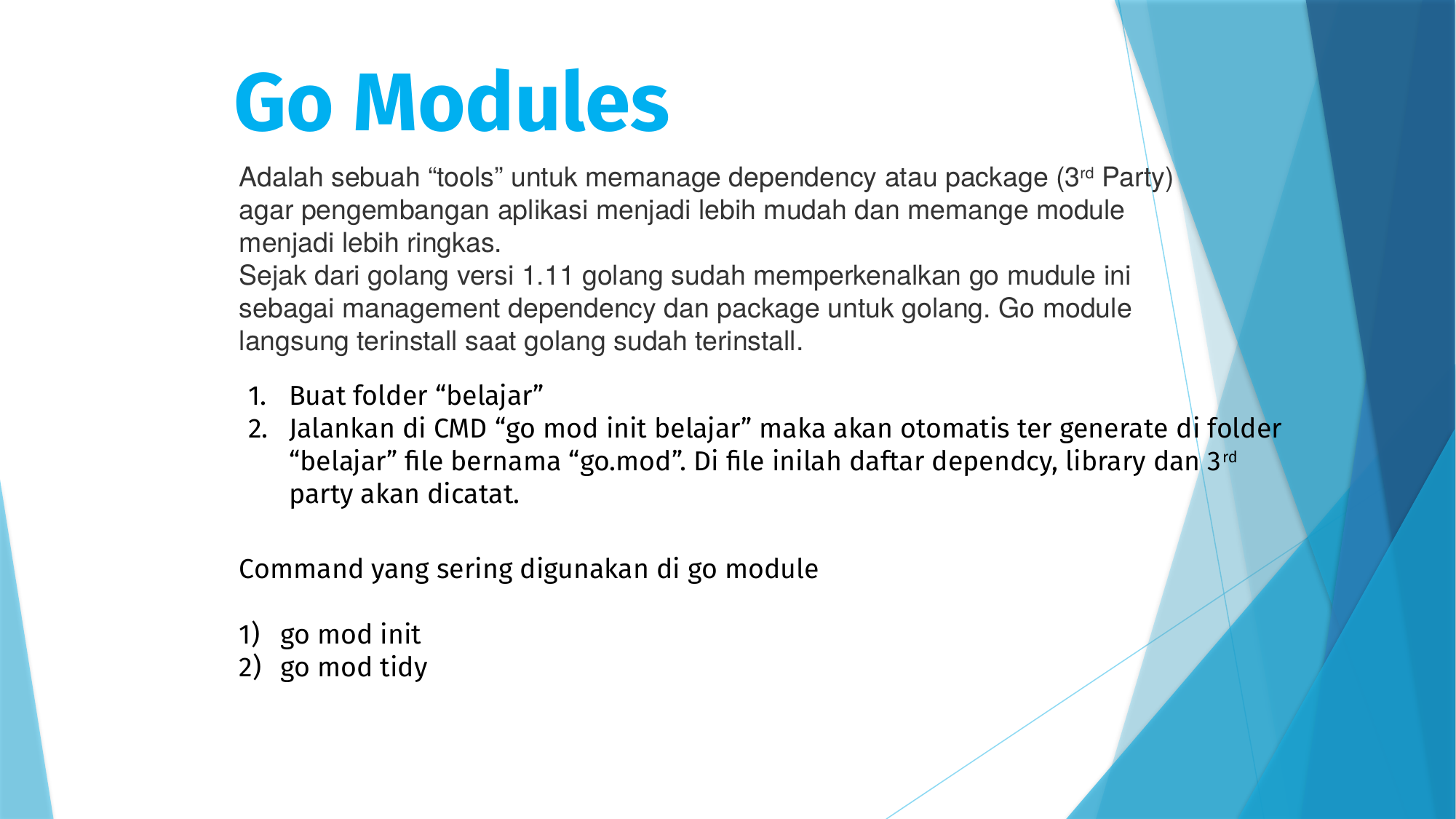

Go Modules
Adalah sebuah “tools” untuk memanage dependency atau package (3rd Party) agar pengembangan aplikasi menjadi lebih mudah dan memange module menjadi lebih ringkas.
Sejak dari golang versi 1.11 golang sudah memperkenalkan go mudule ini sebagai management dependency dan package untuk golang. Go module langsung terinstall saat golang sudah terinstall.

Buat folder “belajar”
Jalankan di CMD “go mod init belajar” maka akan otomatis ter generate di folder “belajar” file bernama “go.mod”. Di file inilah daftar dependcy, library dan 3rd party akan dicatat.
Command yang sering digunakan di go module

go mod init
go mod tidy